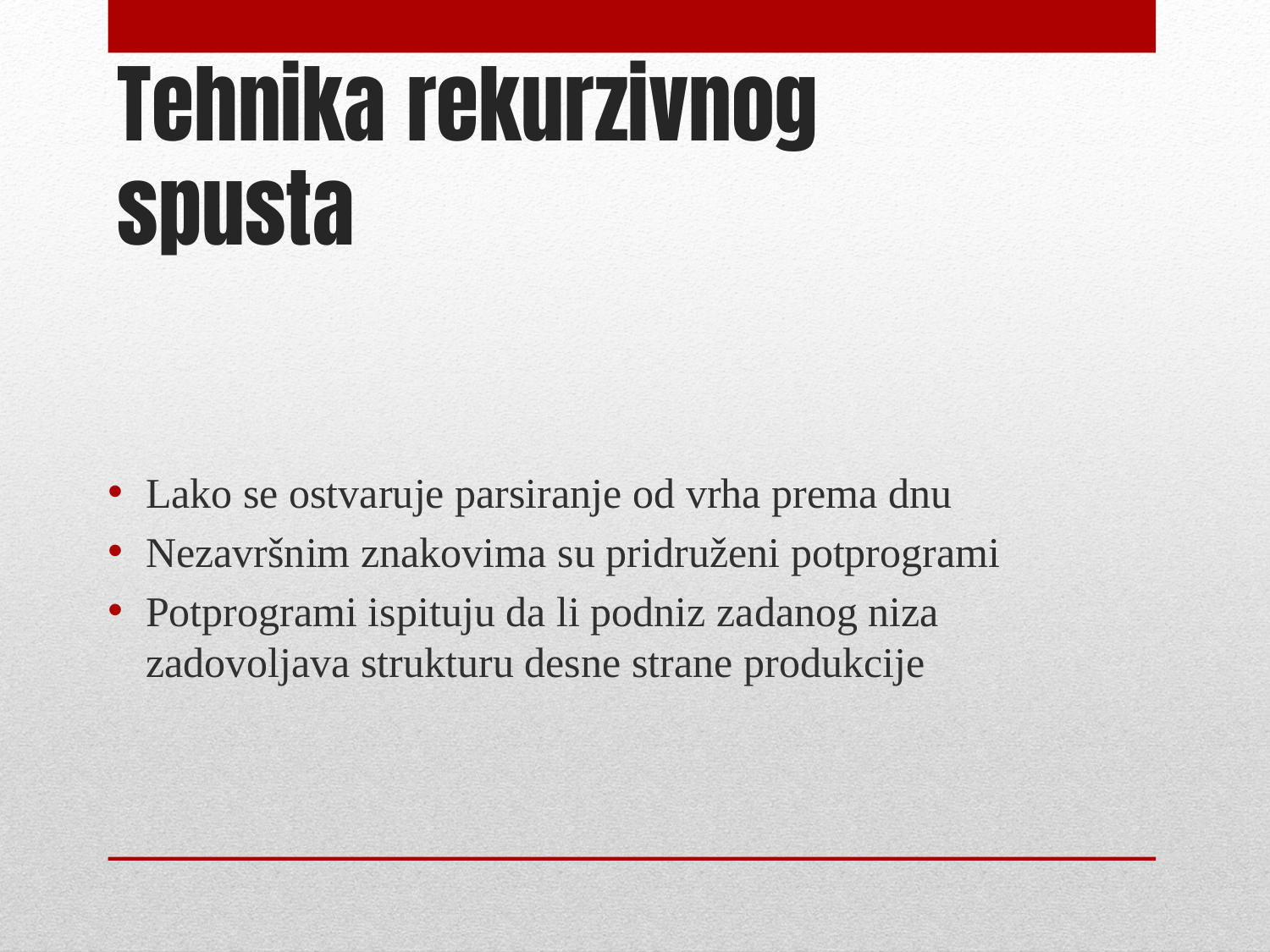

# Tehnika rekurzivnog spusta
Lako se ostvaruje parsiranje od vrha prema dnu
Nezavršnim znakovima su pridruženi potprogrami
Potprogrami ispituju da li podniz zadanog niza zadovoljava strukturu desne strane produkcije